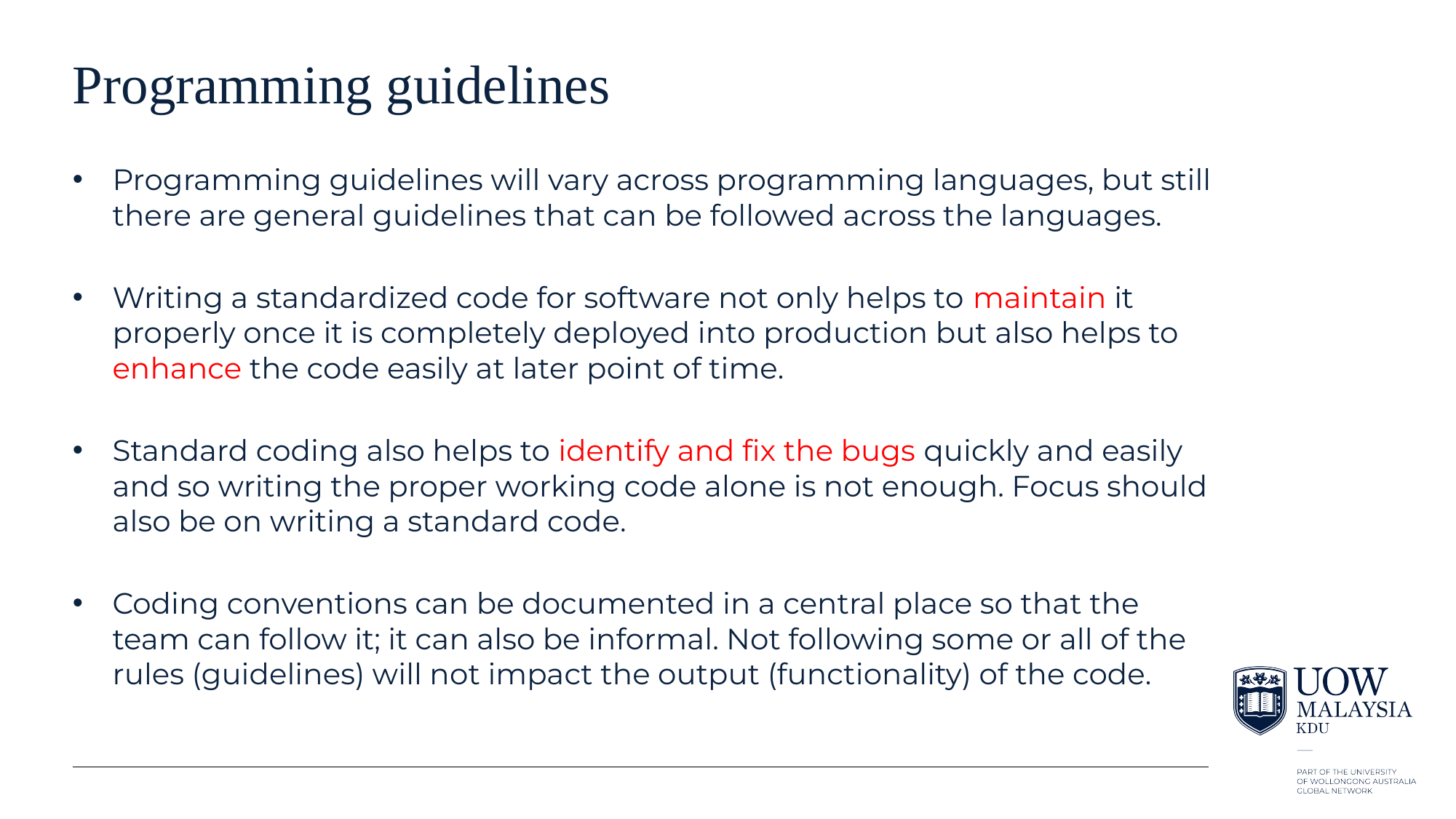

# Programming guidelines
Programming guidelines will vary across programming languages, but still there are general guidelines that can be followed across the languages.

Writing a standardized code for software not only helps to maintain it properly once it is completely deployed into production but also helps to enhance the code easily at later point of time.

Standard coding also helps to identify and fix the bugs quickly and easily and so writing the proper working code alone is not enough. Focus should also be on writing a standard code.

Coding conventions can be documented in a central place so that the team can follow it; it can also be informal. Not following some or all of the rules (guidelines) will not impact the output (functionality) of the code.